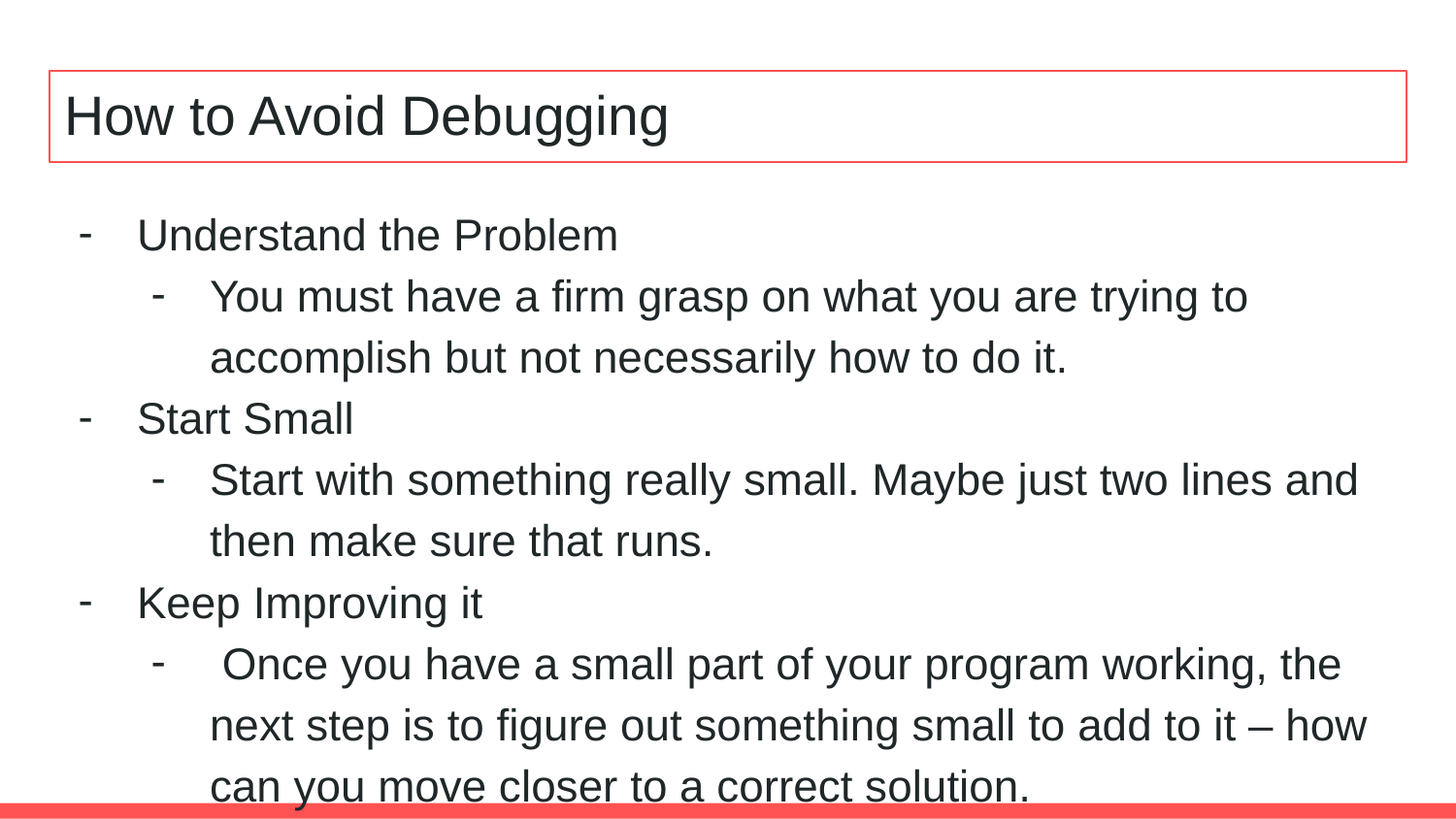

# How to Avoid Debugging
Understand the Problem
You must have a firm grasp on what you are trying to accomplish but not necessarily how to do it.
Start Small
Start with something really small. Maybe just two lines and then make sure that runs.
Keep Improving it
 Once you have a small part of your program working, the next step is to figure out something small to add to it – how can you move closer to a correct solution.